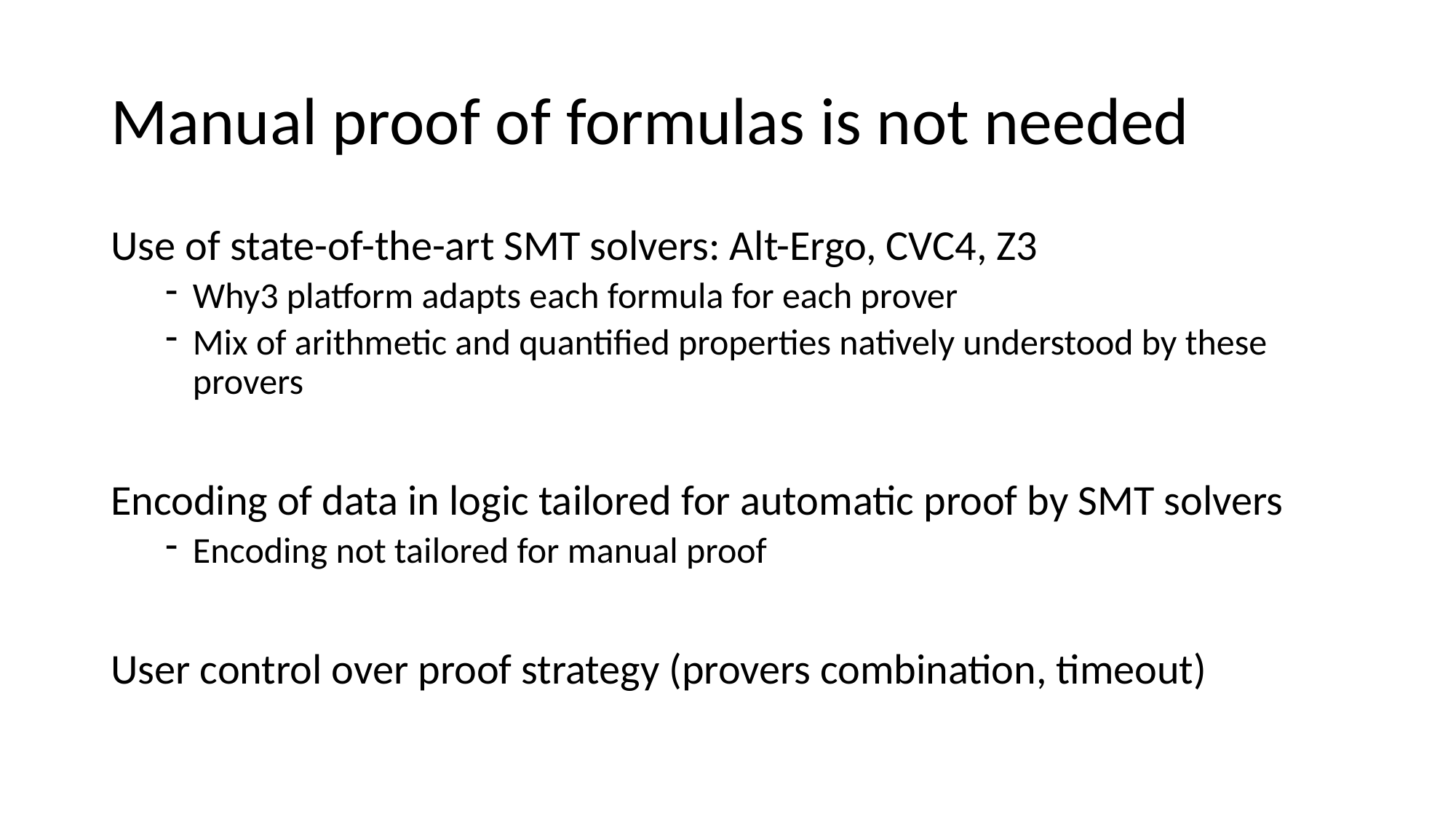

# Manual proof of formulas is not needed
Use of state-of-the-art SMT solvers: Alt-Ergo, CVC4, Z3
Why3 platform adapts each formula for each prover
Mix of arithmetic and quantified properties natively understood by these provers

Encoding of data in logic tailored for automatic proof by SMT solvers
Encoding not tailored for manual proof

User control over proof strategy (provers combination, timeout)